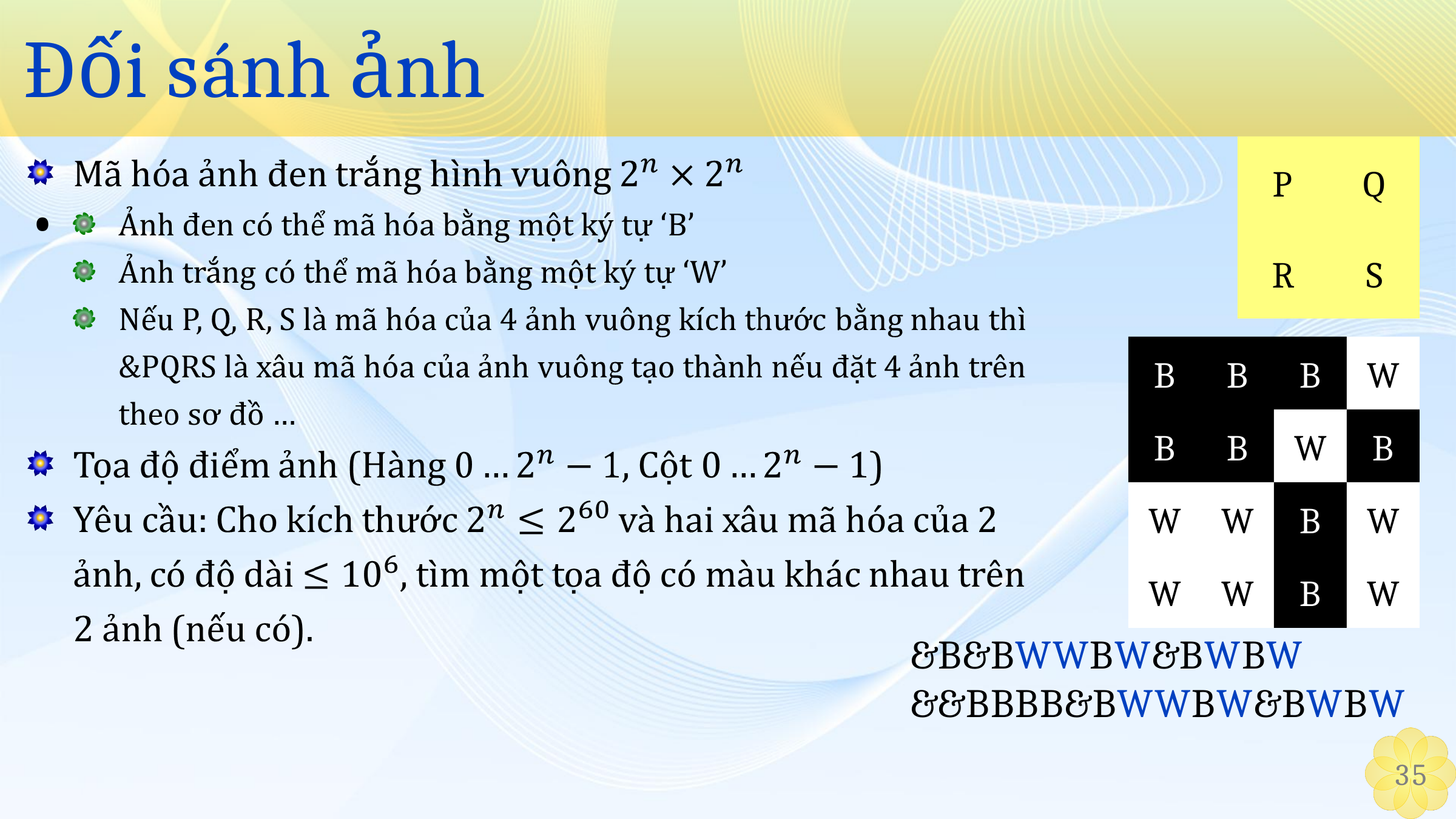

# Đối sánh ảnh

P
Q
R
S
B
B
B
W
B
B
W
B
W
W
B
W
W
W
B
W
&B&BWWBW&BWBW
&&BBBB&BWWBW&BWBW
35